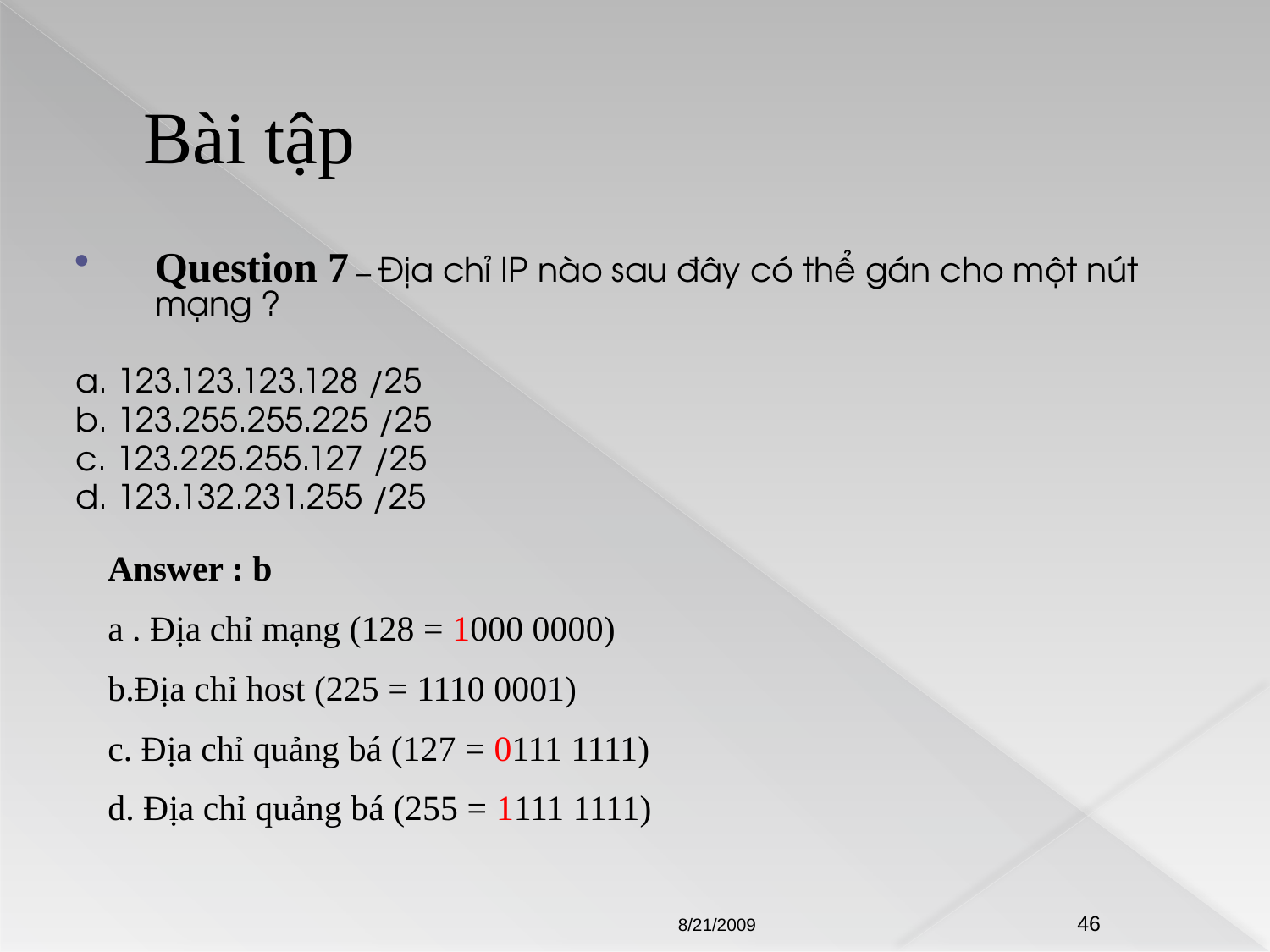

# Bài tập
Question 7 – Địa chỉ IP nào sau đây có thể gán cho một nút mạng ?

a. 123.123.123.128 /25
b. 123.255.255.225 /25
c. 123.225.255.127 /25
d. 123.132.231.255 /25
Answer : b
a . Địa chỉ mạng (128 = 1000 0000)
b.Địa chỉ host (225 = 1110 0001)
c. Địa chỉ quảng bá (127 = 0111 1111)
d. Địa chỉ quảng bá (255 = 1111 1111)
8/21/2009
46